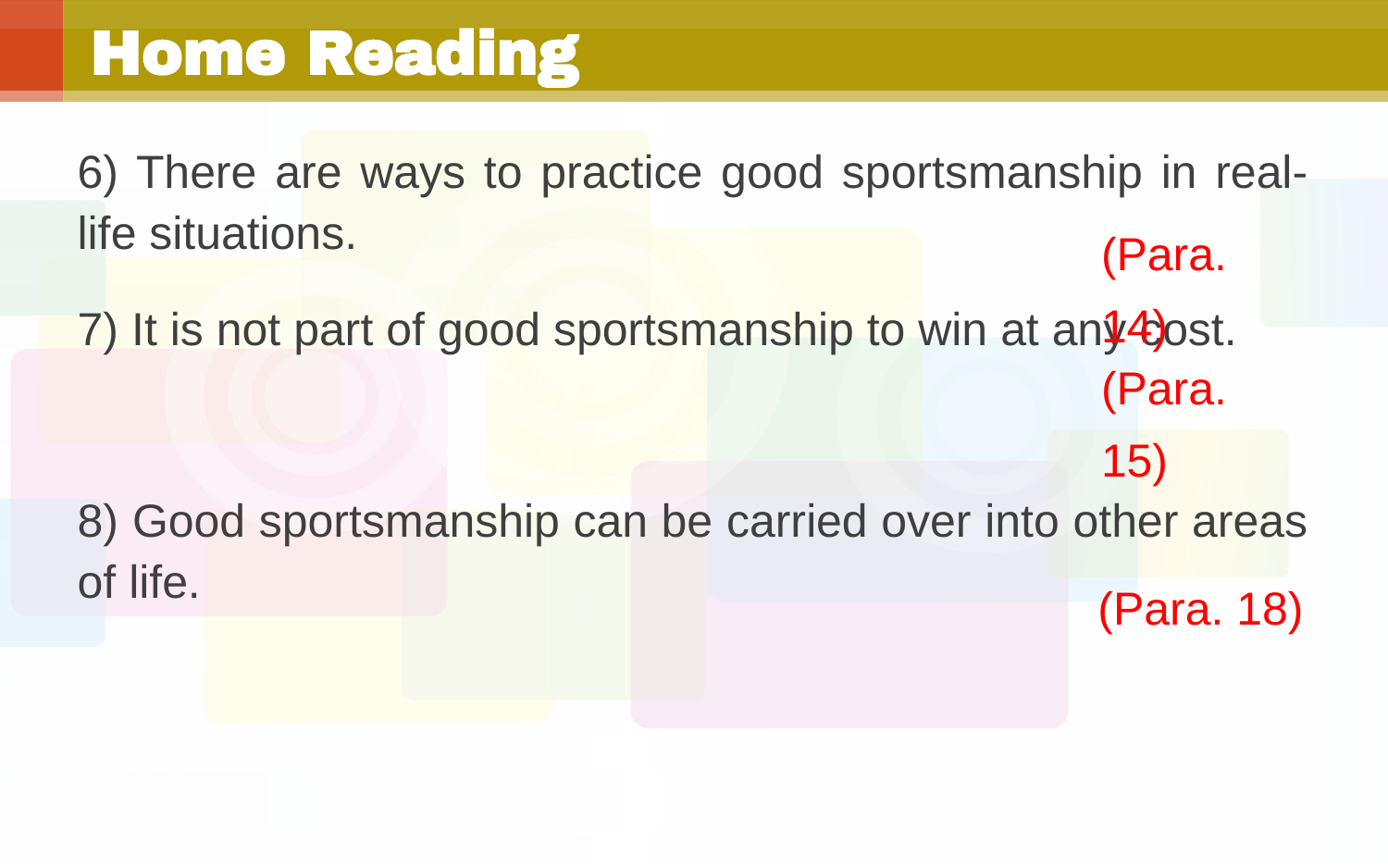

# Home Reading
6) There are ways to practice good sportsmanship in real-life situations.
7) It is not part of good sportsmanship to win at any cost.

8) Good sportsmanship can be carried over into other areas of life.

(Para. 14)
(Para. 15)
(Para. 18)